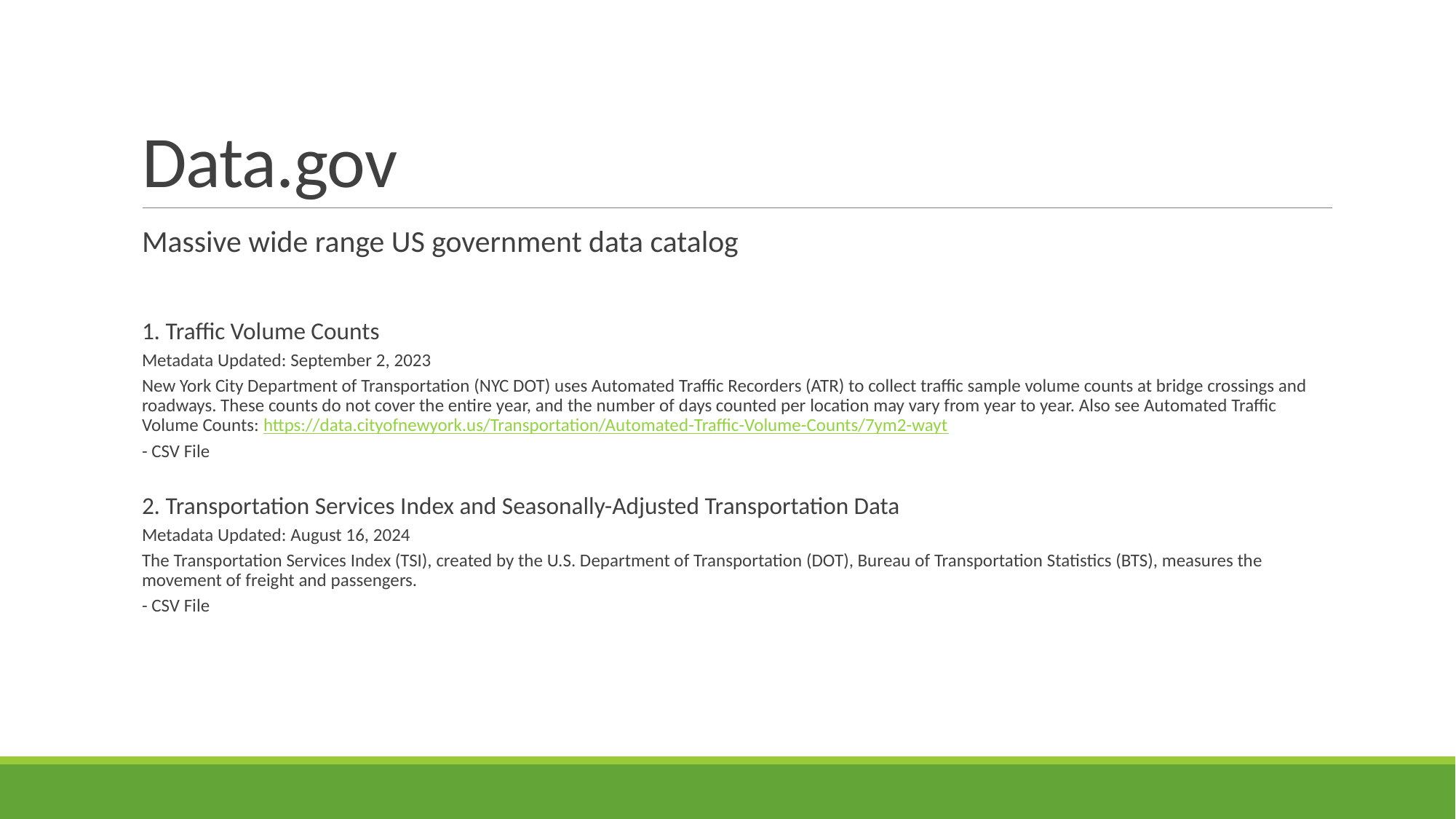

# Data.gov
Massive wide range US government data catalog

1. Traffic Volume Counts
Metadata Updated: September 2, 2023
New York City Department of Transportation (NYC DOT) uses Automated Traffic Recorders (ATR) to collect traffic sample volume counts at bridge crossings and roadways. These counts do not cover the entire year, and the number of days counted per location may vary from year to year. Also see Automated Traffic Volume Counts: https://data.cityofnewyork.us/Transportation/Automated-Traffic-Volume-Counts/7ym2-wayt
- CSV File

2. Transportation Services Index and Seasonally-Adjusted Transportation Data
Metadata Updated: August 16, 2024
The Transportation Services Index (TSI), created by the U.S. Department of Transportation (DOT), Bureau of Transportation Statistics (BTS), measures the movement of freight and passengers.
- CSV File